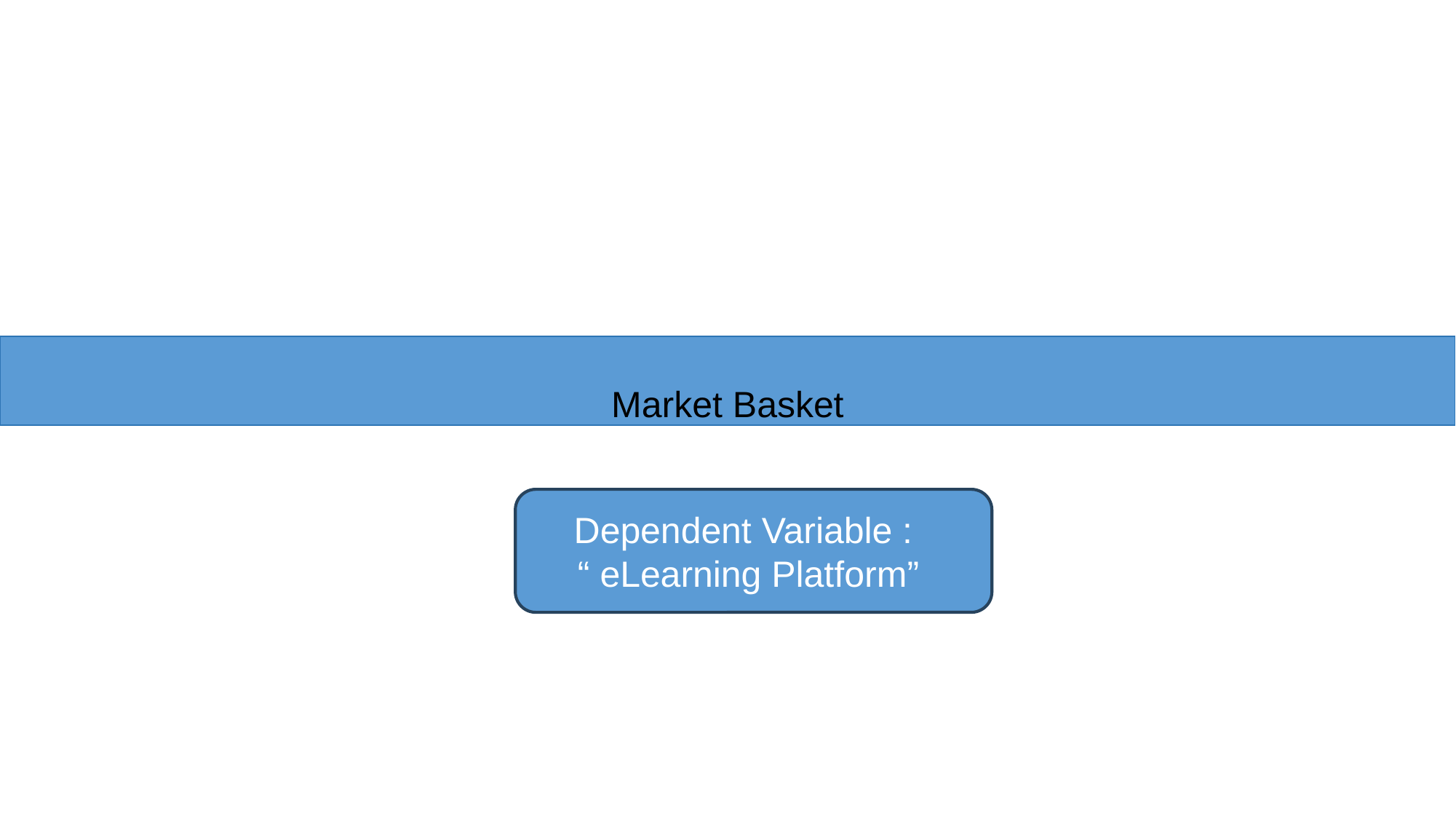

Market Basket
Dependent Variable :
“ eLearning Platform”